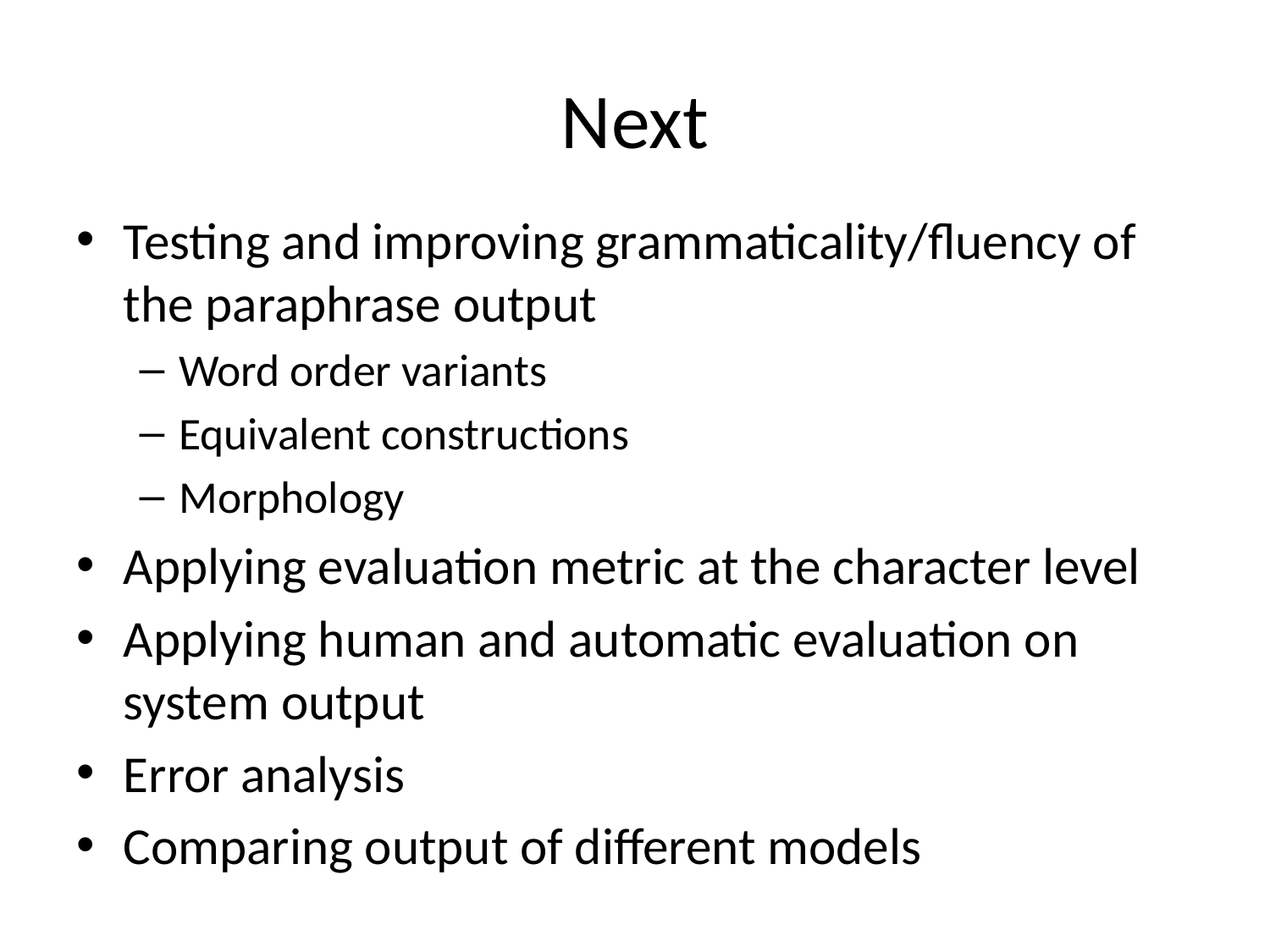

# Next
Testing and improving grammaticality/fluency of the paraphrase output
Word order variants
Equivalent constructions
Morphology
Applying evaluation metric at the character level
Applying human and automatic evaluation on system output
Error analysis
Comparing output of different models